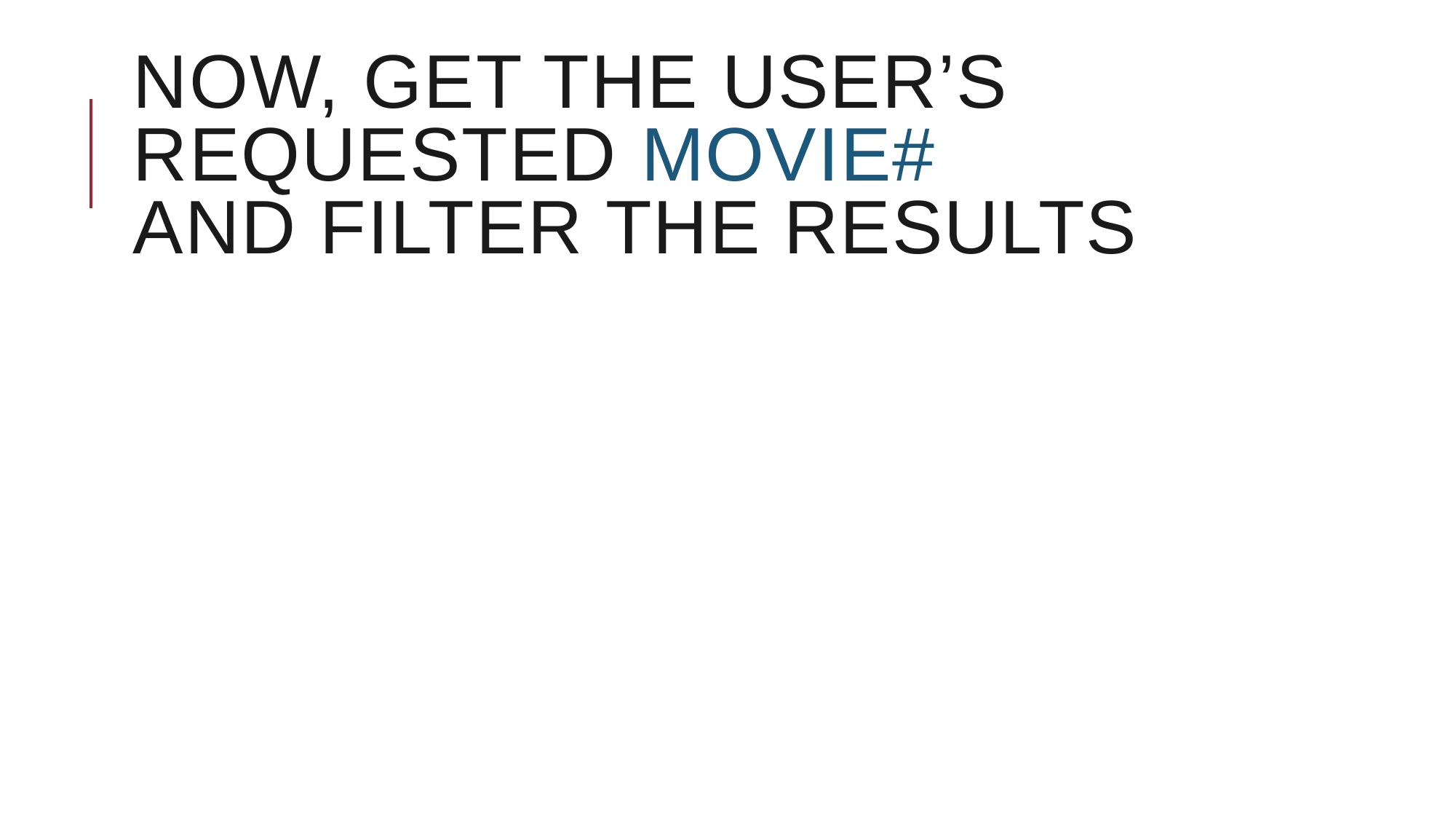

# Now, get the user’s requested movie# and filter the results